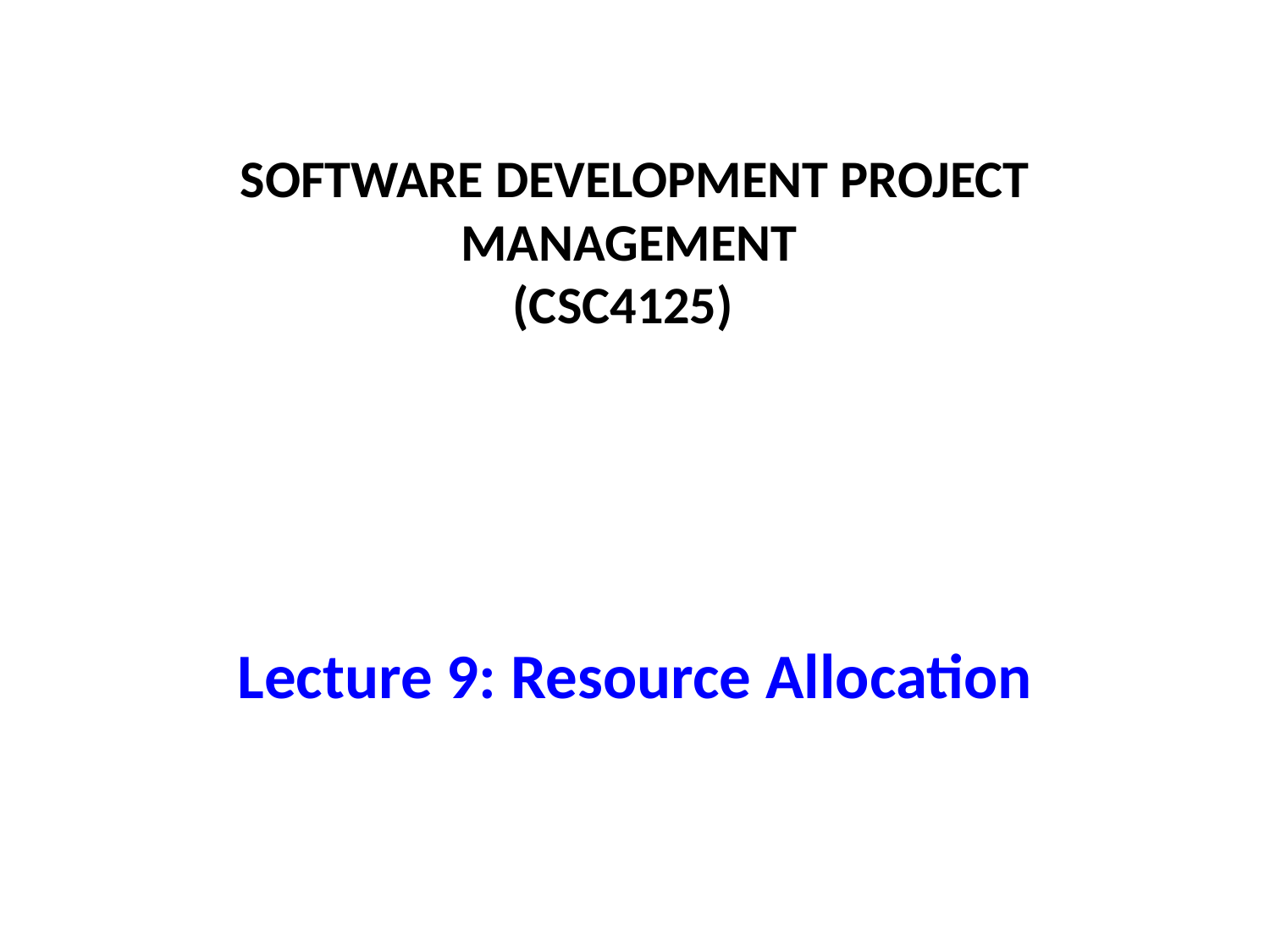

# SOFTWARE DEVELOPMENT PROJECT MANAGEMENT (CSC4125)

Lecture 9: Resource Allocation